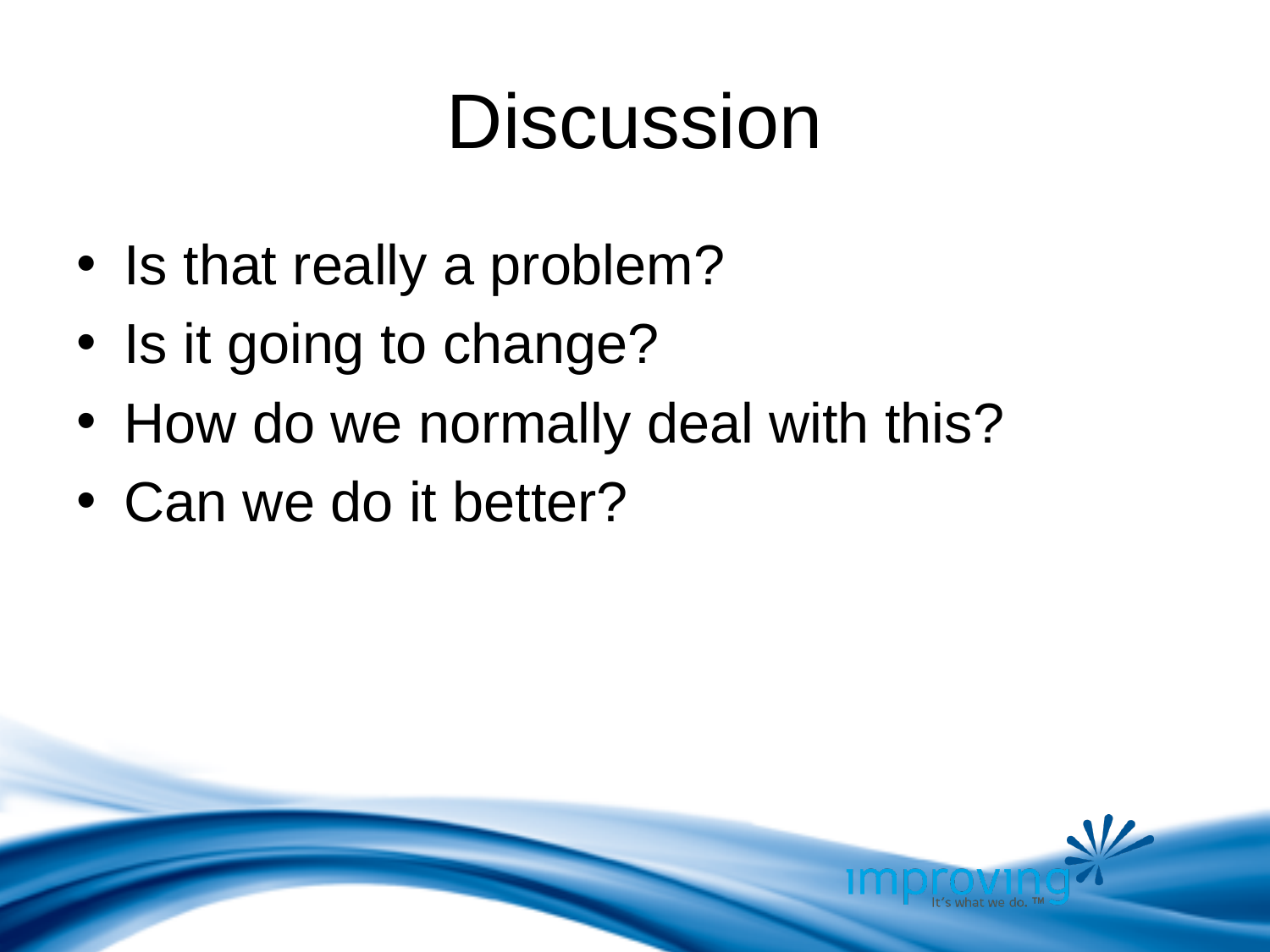

# Discussion
Is that really a problem?
Is it going to change?
How do we normally deal with this?
Can we do it better?